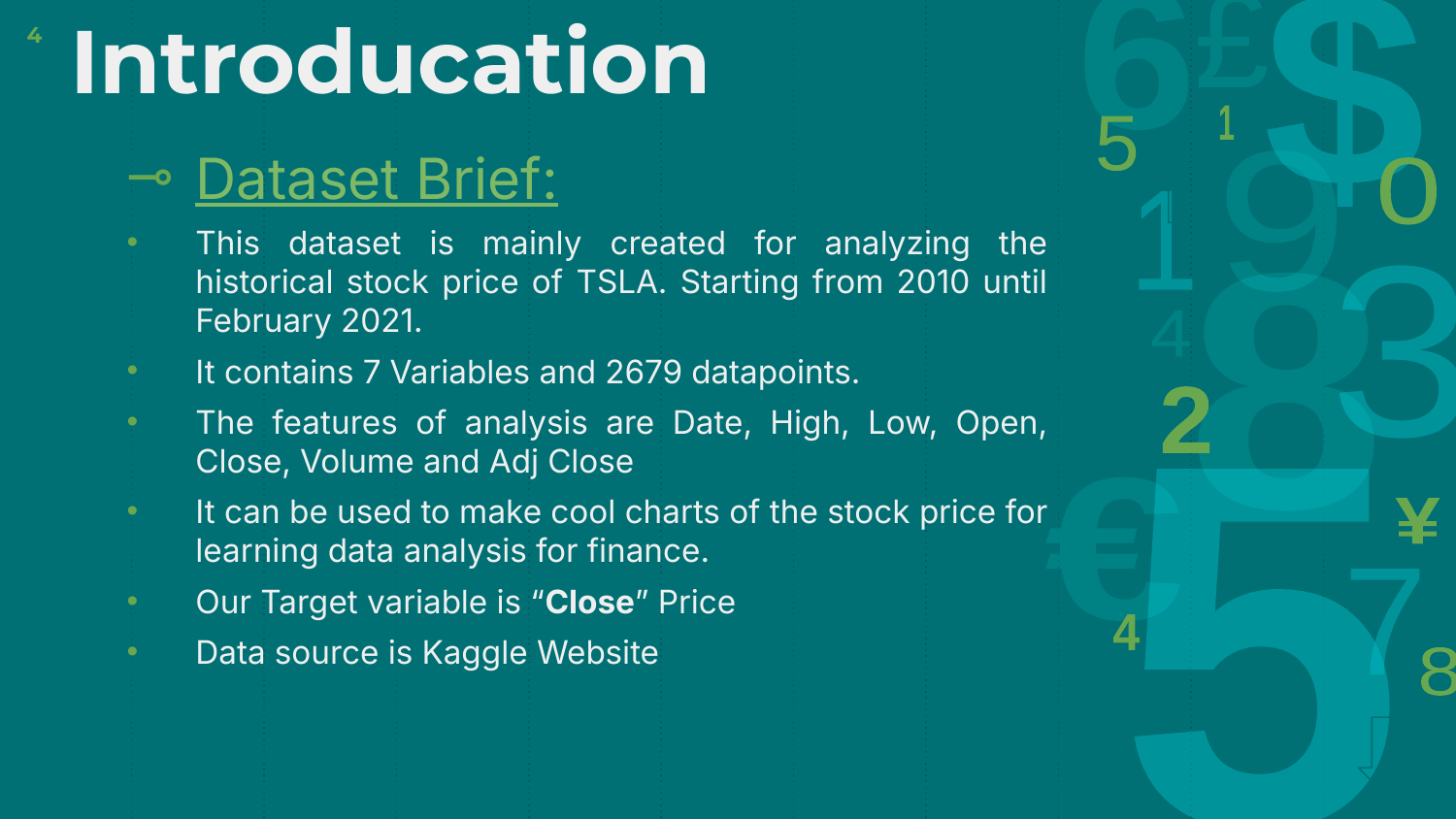

Introducation
4
Dataset Brief:
This dataset is mainly created for analyzing the historical stock price of TSLA. Starting from 2010 until February 2021.
It contains 7 Variables and 2679 datapoints.
The features of analysis are Date, High, Low, Open, Close, Volume and Adj Close
It can be used to make cool charts of the stock price for learning data analysis for finance.
Our Target variable is “Close” Price
Data source is Kaggle Website